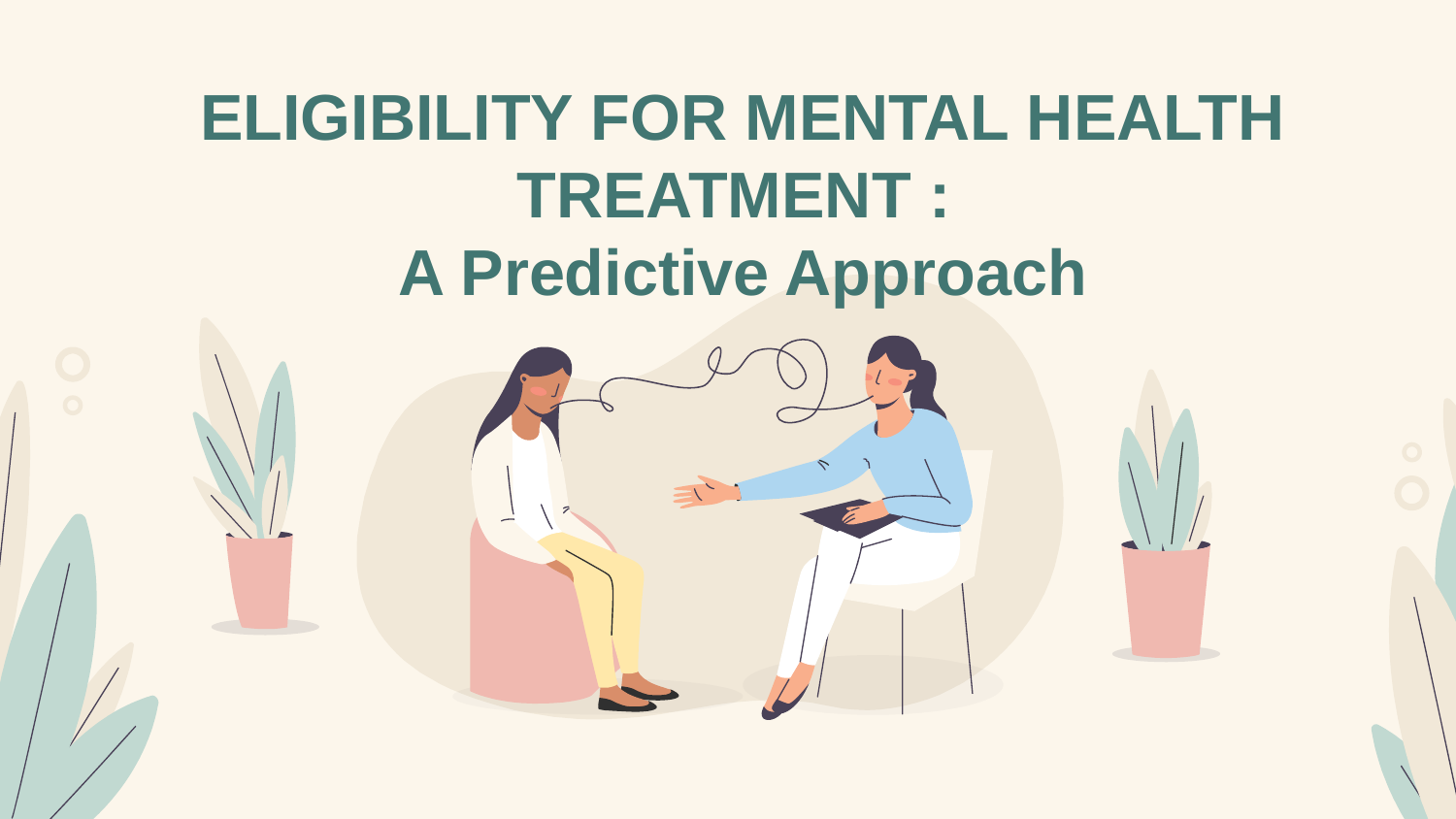

# ELIGIBILITY FOR MENTAL HEALTH TREATMENT : A Predictive Approach